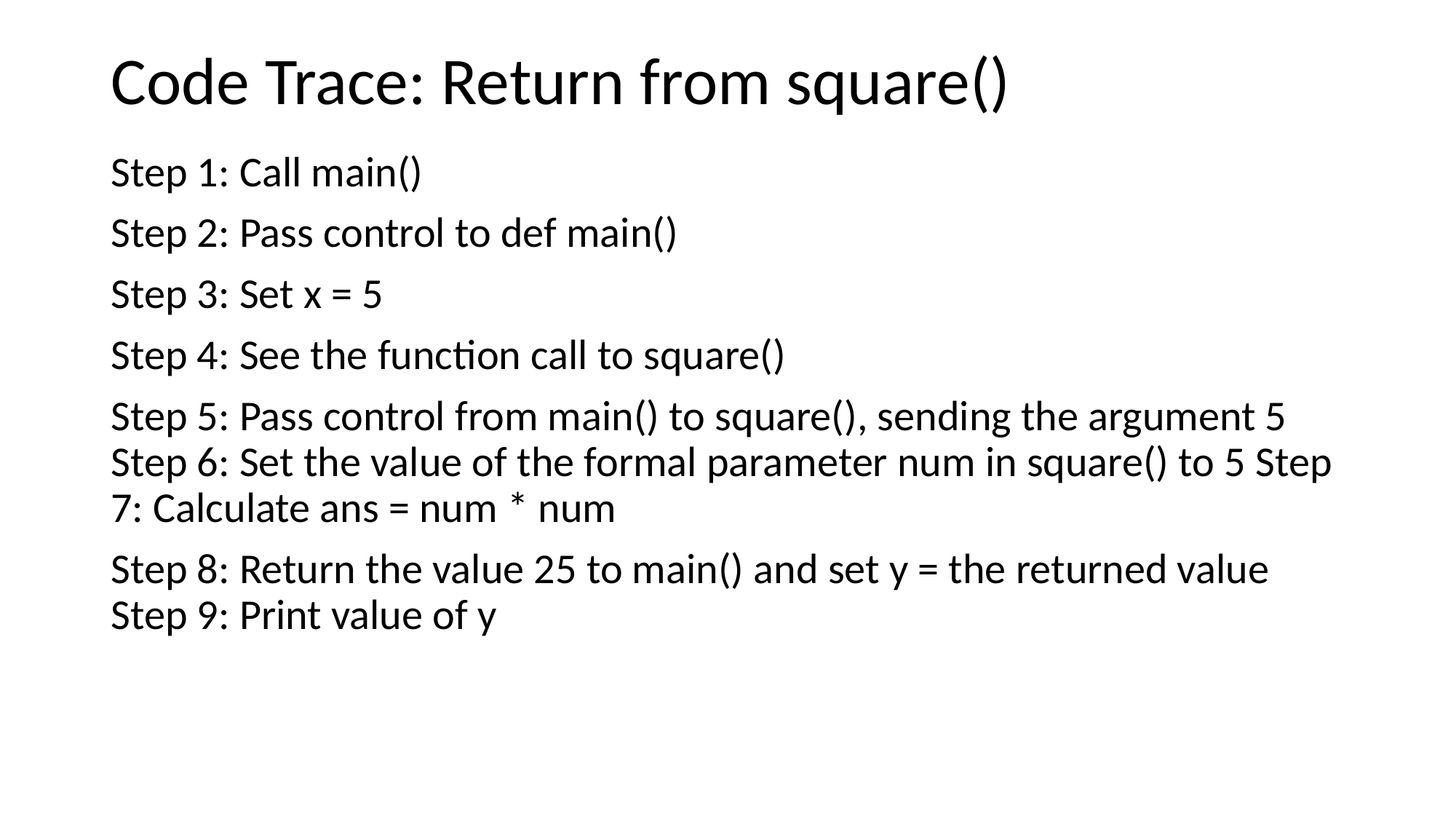

# Code Trace: Return from square()
Step 1: Call main()
Step 2: Pass control to def main()
Step 3: Set x = 5
Step 4: See the function call to square()
Step 5: Pass control from main() to square(), sending the argument 5 Step 6: Set the value of the formal parameter num in square() to 5 Step 7: Calculate ans = num * num
Step 8: Return the value 25 to main() and set y = the returned value Step 9: Print value of y